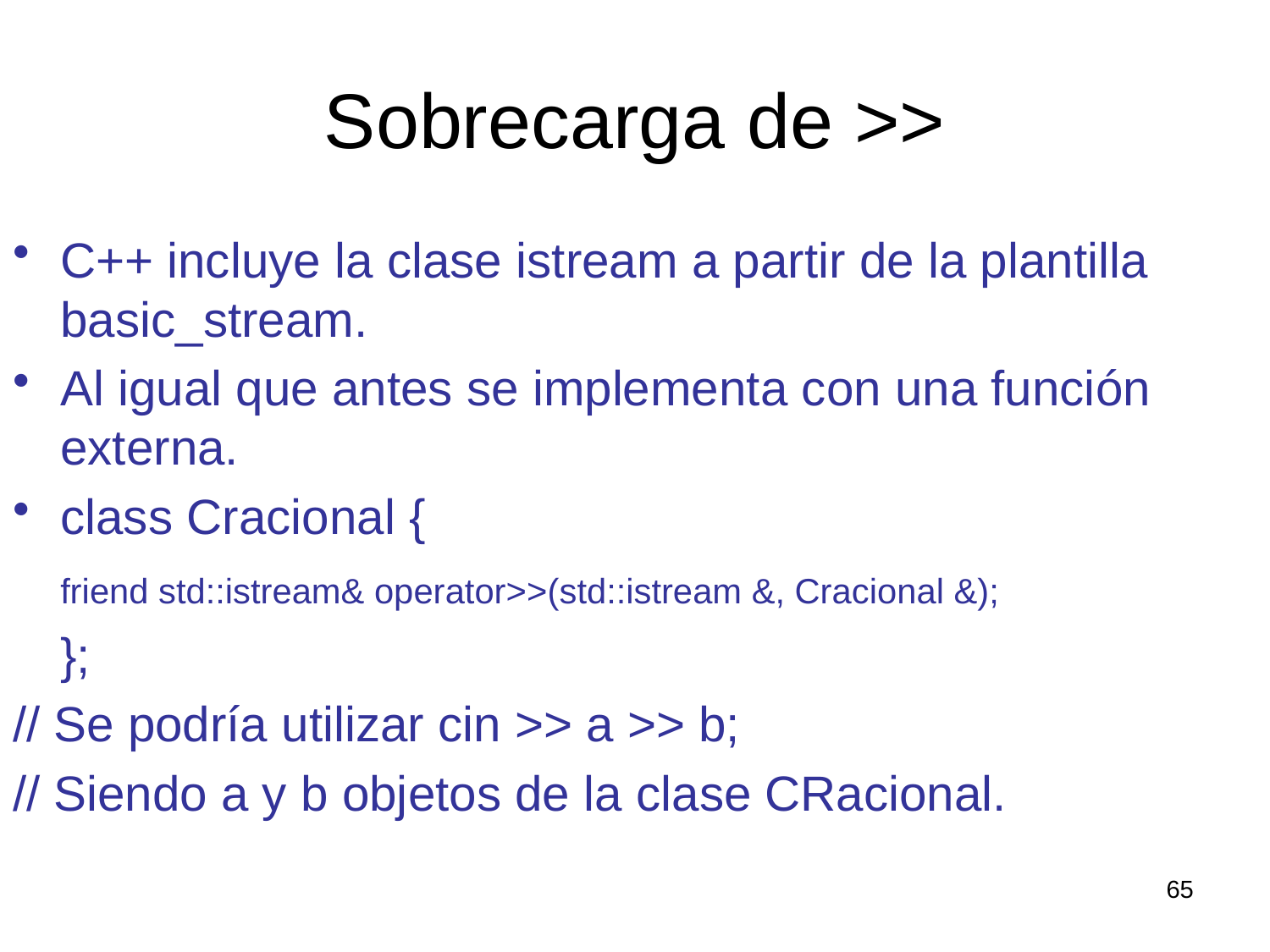

# Sobrecarga de >>
C++ incluye la clase istream a partir de la plantilla basic_stream.
Al igual que antes se implementa con una función externa.
class Cracional {
	friend std::istream& operator>>(std::istream &, Cracional &);
	};
// Se podría utilizar cin >> a >> b;
// Siendo a y b objetos de la clase CRacional.

65